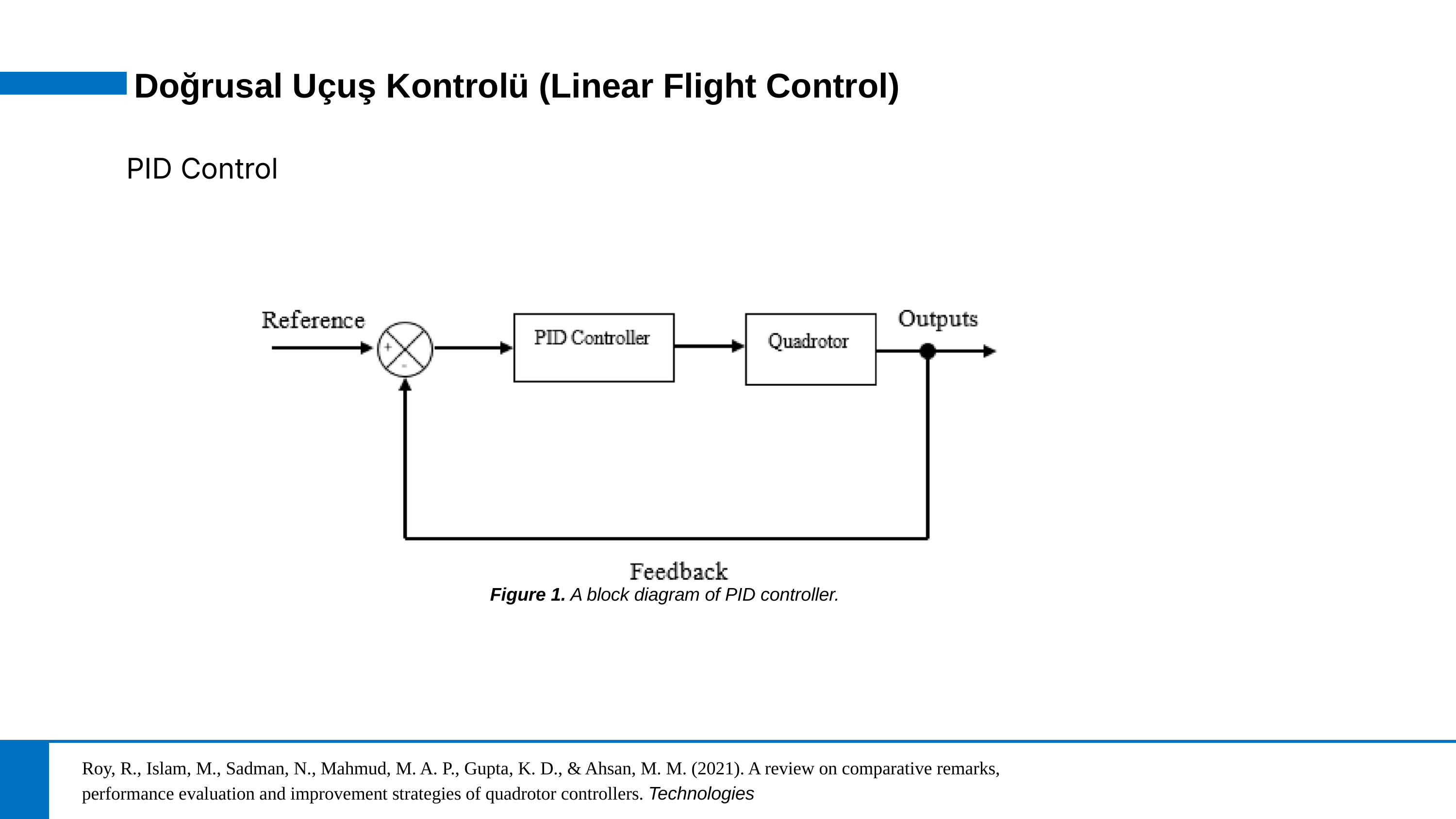

Doğrusal Uçuş Kontrolü (Linear Flight Control)

PID Control

Figure 1. A block diagram of PID controller.

Roy, R., Islam, M., Sadman, N., Mahmud, M. A. P., Gupta, K. D., & Ahsan, M. M. (2021). A review on comparative remarks, performance evaluation and improvement strategies of quadrotor controllers. Technologies